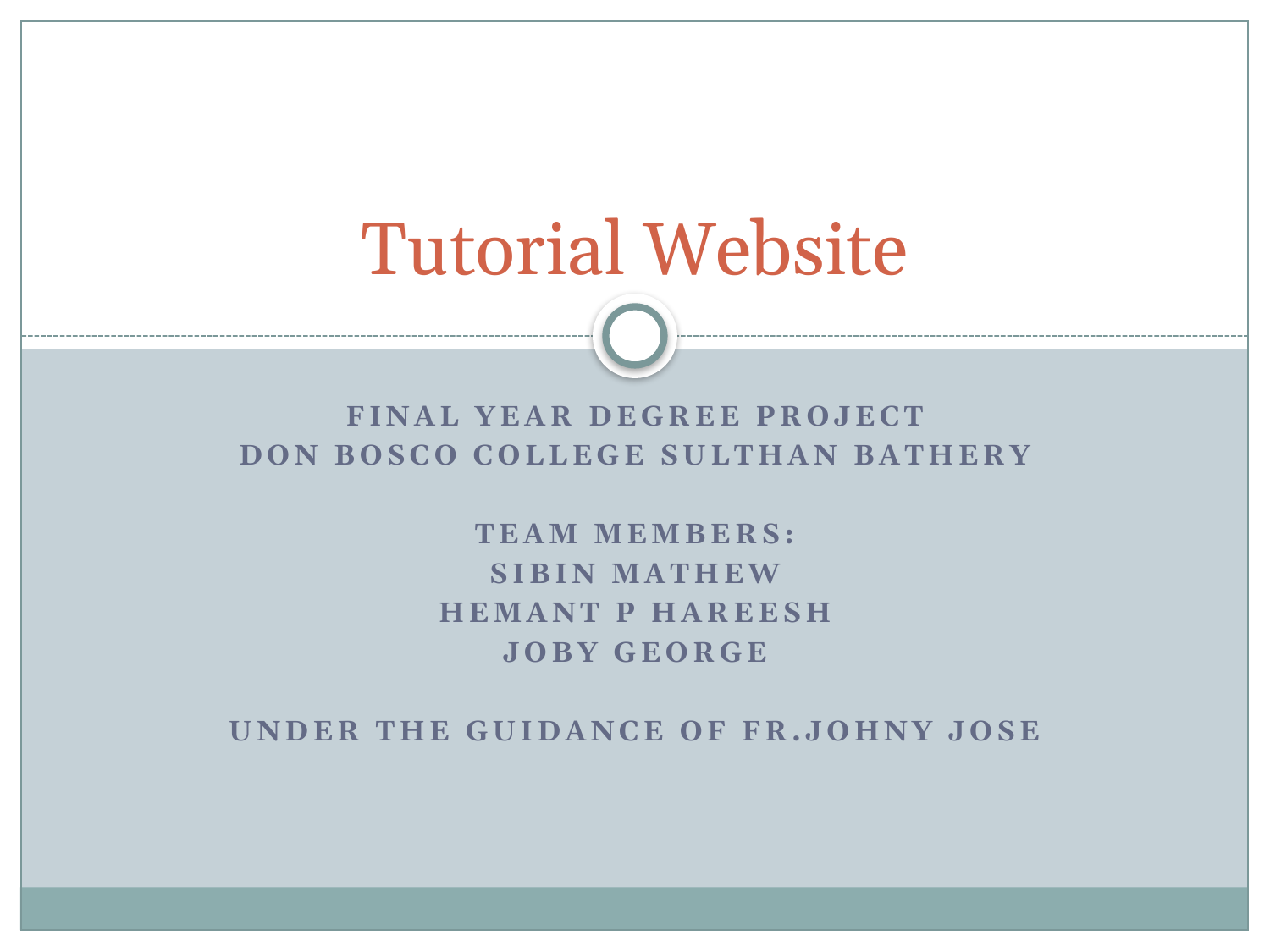

# Tutorial Website
Final year degree project
Don bosco college sulthan bathery

Team members:
Sibin mathew
Hemant p hareesh
Joby george

Under the guidance of Fr.johny jose